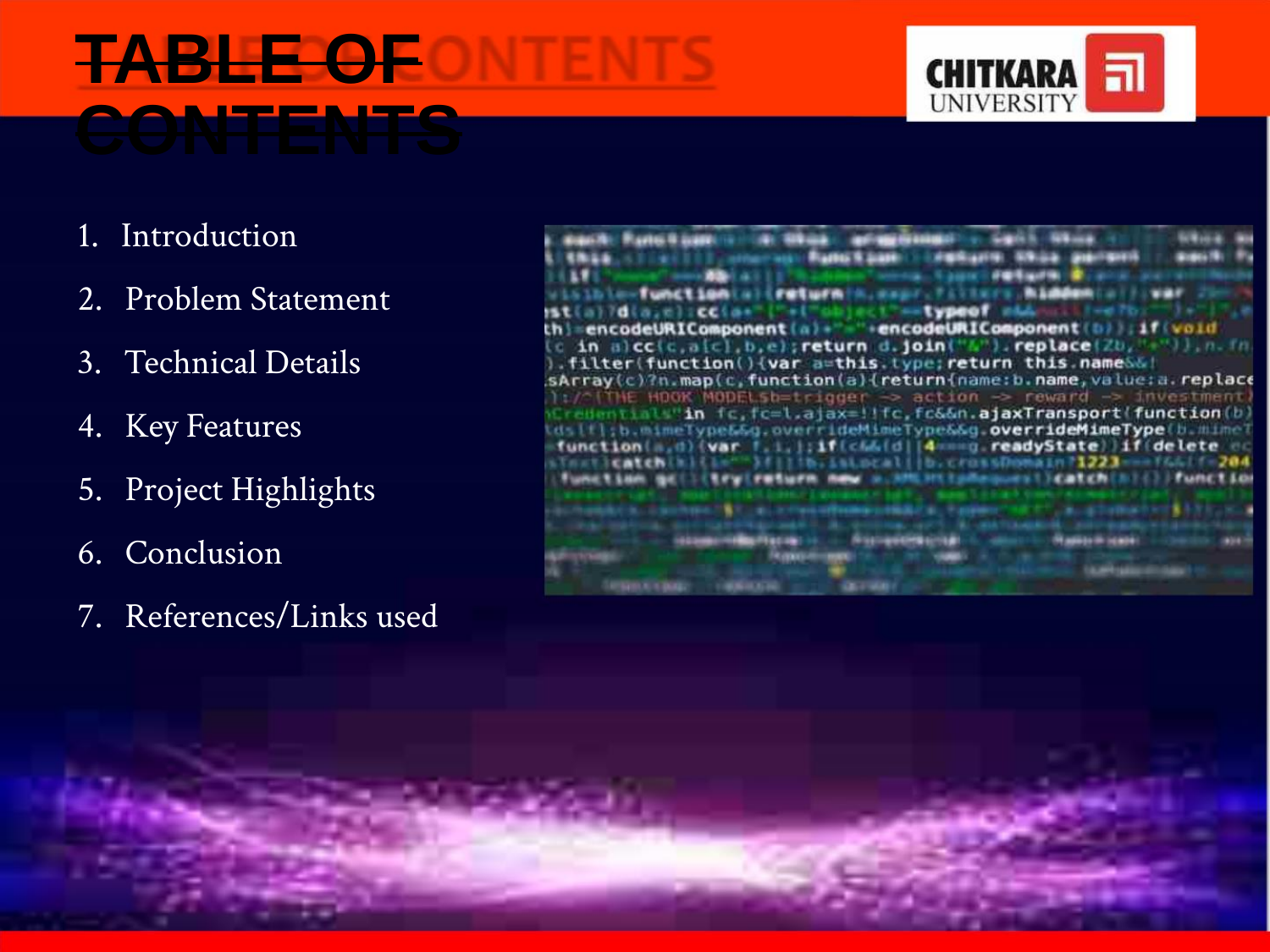

TABLE OF CONTENTS
1. Introduction
2. Problem Statement
3. Technical Details
4. Key Features
5. Project Highlights
6. Conclusion
7. References/Links used